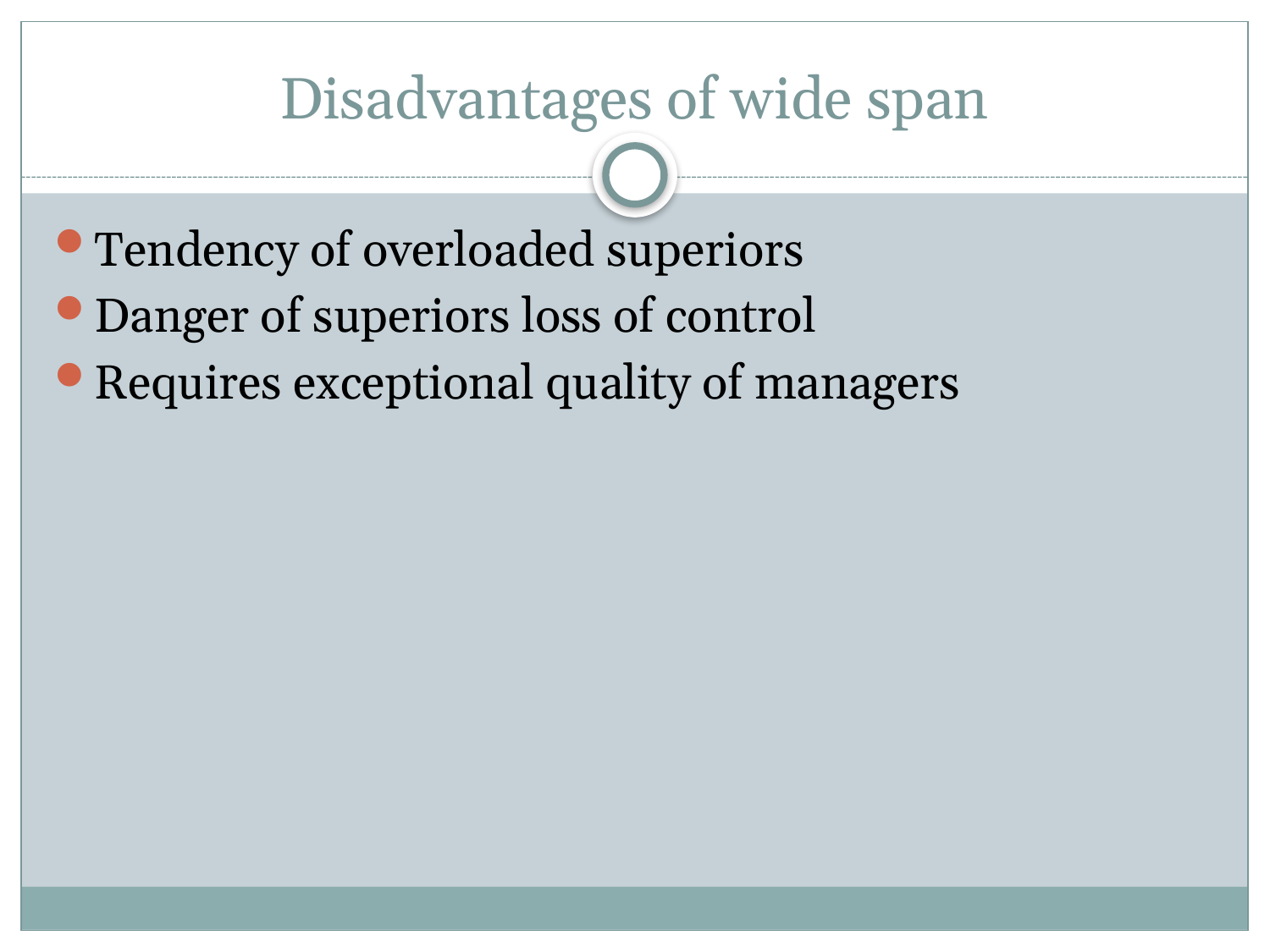

# Disadvantages of wide span
Tendency of overloaded superiors
Danger of superiors loss of control
Requires exceptional quality of managers